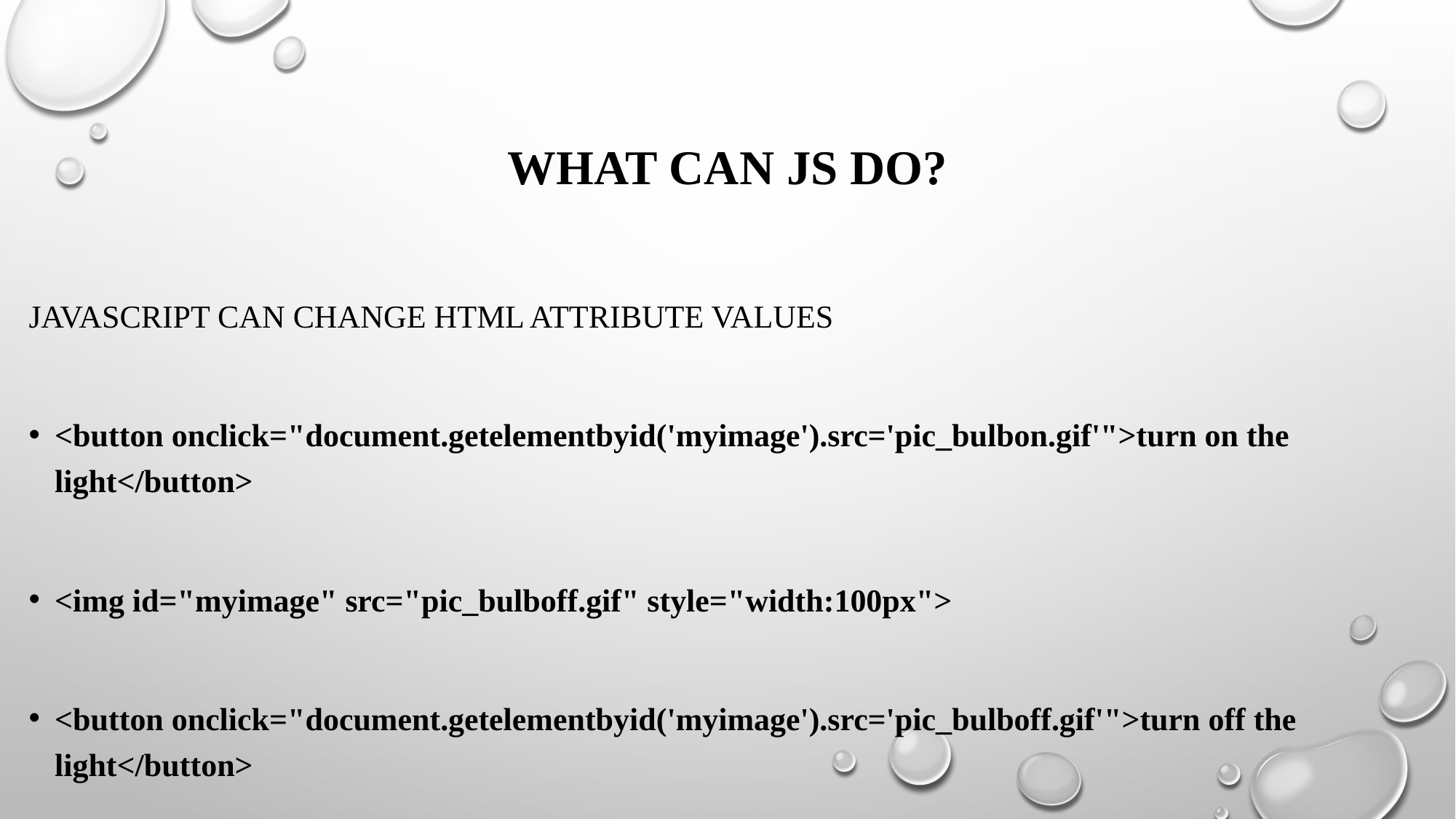

# What can js do?
JavaScript Can Change HTML Attribute Values

<button onclick="document.getelementbyid('myimage').src='pic_bulbon.gif'">turn on the light</button>

<img id="myimage" src="pic_bulboff.gif" style="width:100px">

<button onclick="document.getelementbyid('myimage').src='pic_bulboff.gif'">turn off the light</button>